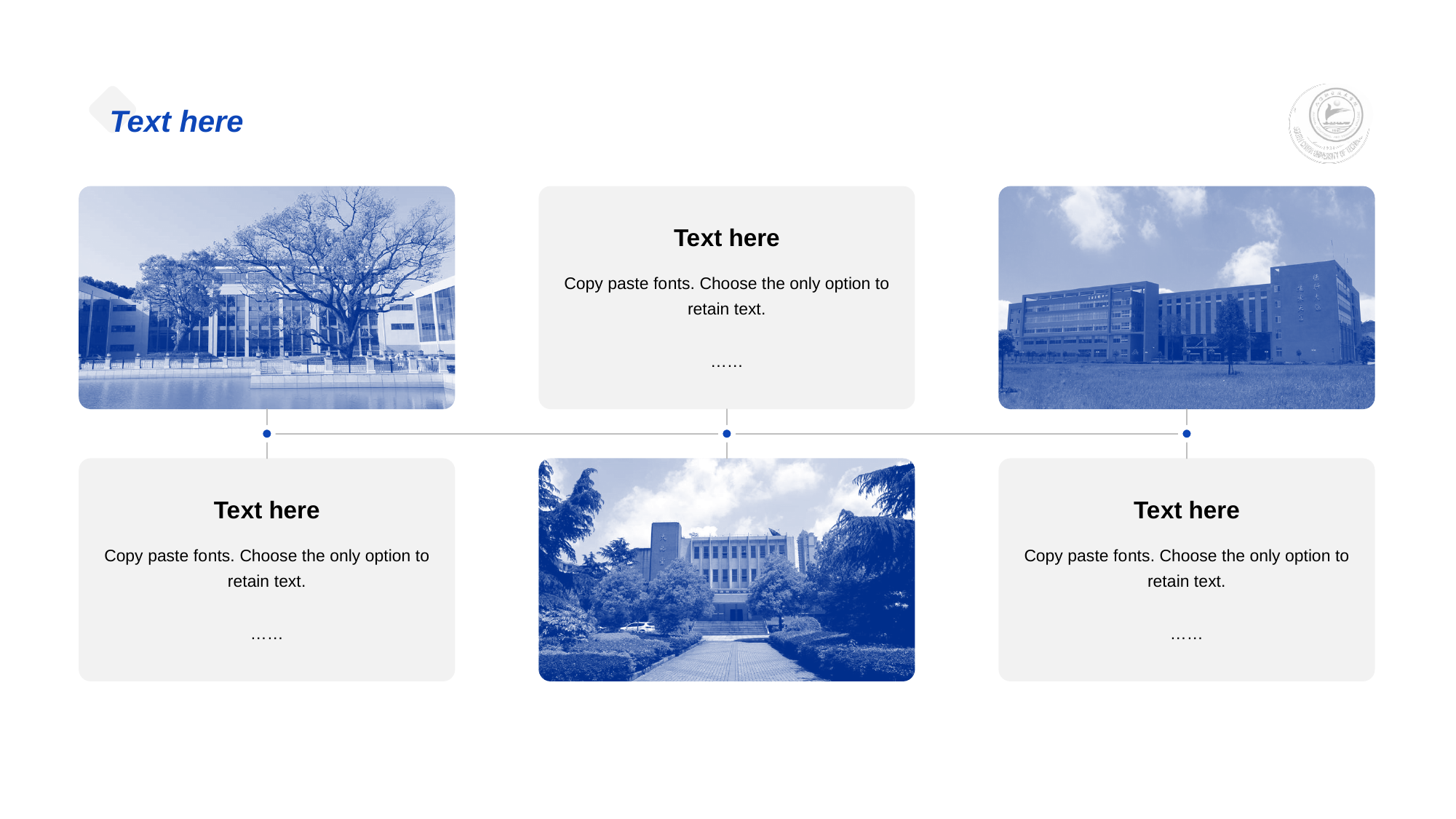

# Text here

Te xt here
Copy paste fo nts. Choose the only option to retain text.

……

Te xt here
Copy paste fo nts. Choose the only option to retain text.

……
Te xt here
Copy paste fo nts. Choose the only option to retain text.

……